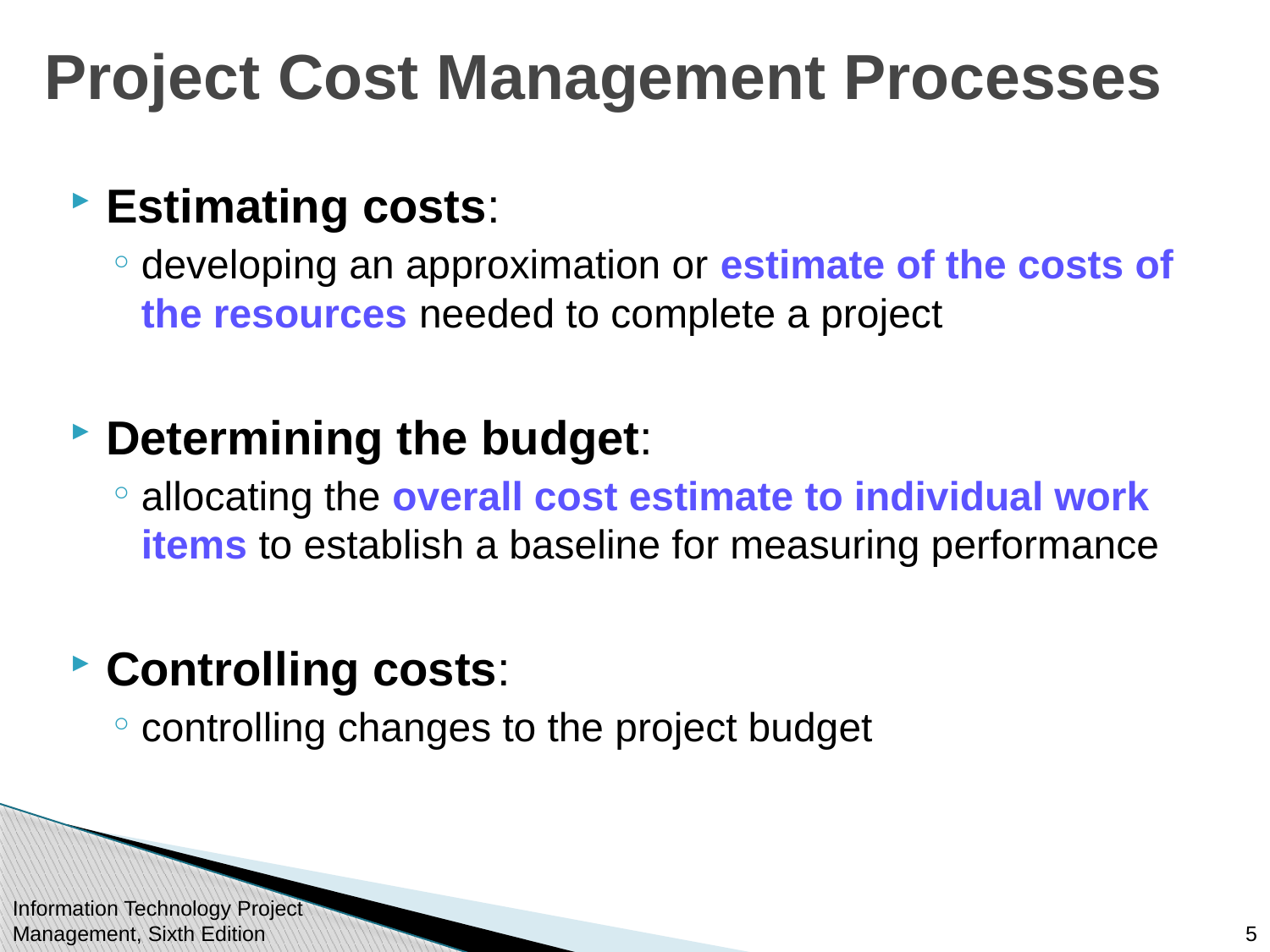

# Project Cost Management Processes
Estimating costs:
developing an approximation or estimate of the costs of the resources needed to complete a project

Determining the budget:
allocating the overall cost estimate to individual work items to establish a baseline for measuring performance

Controlling costs:
controlling changes to the project budget
Information Technology Project Management, Sixth Edition
5